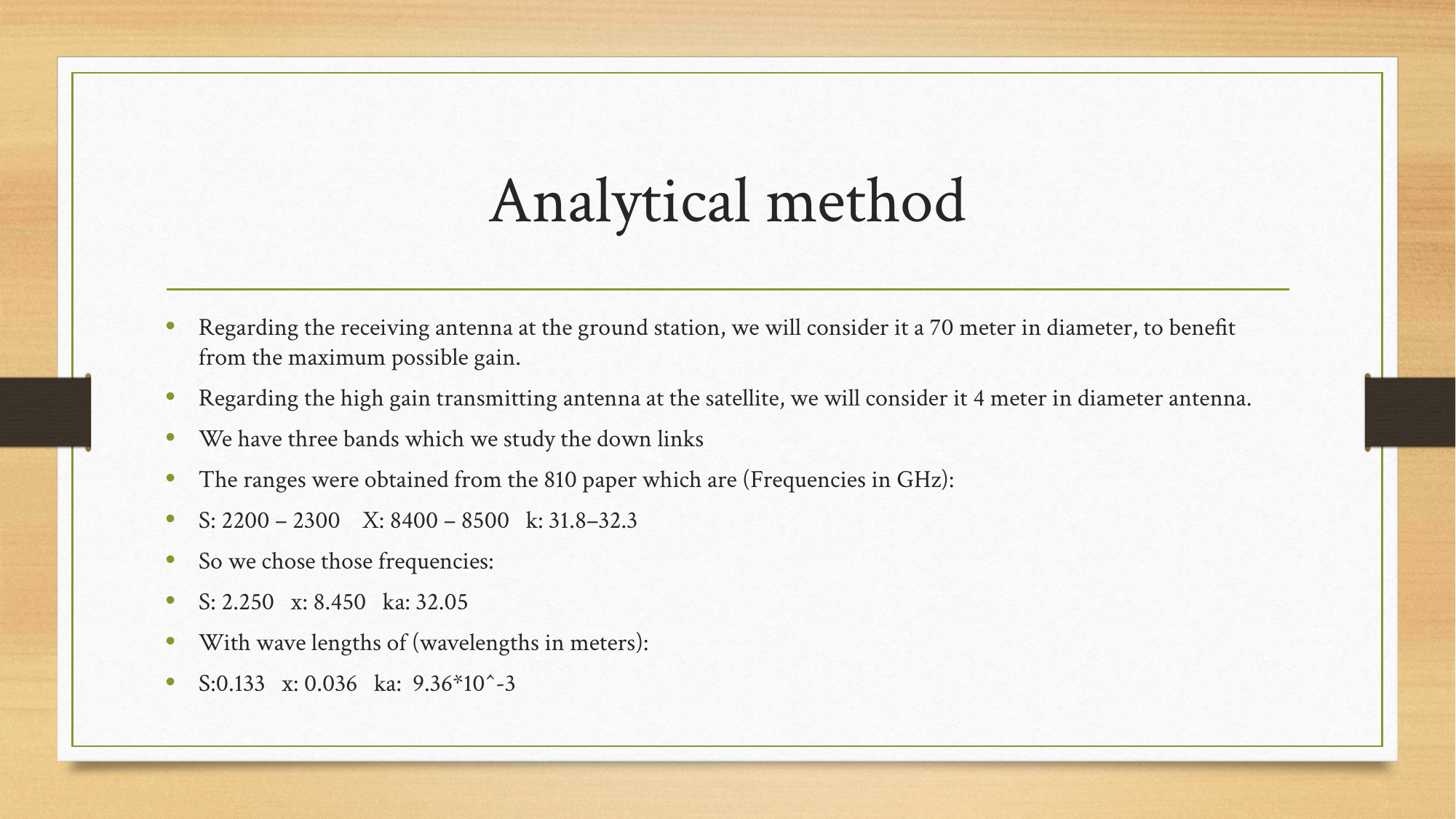

# Analytical method
Regarding the receiving antenna at the ground station, we will consider it a 70 meter in diameter, to benefit from the maximum possible gain.
Regarding the high gain transmitting antenna at the satellite, we will consider it 4 meter in diameter antenna.
We have three bands which we study the down links
The ranges were obtained from the 810 paper which are (Frequencies in GHz):
S: 2200 – 2300    X: 8400 – 8500   k: 31.8–32.3
So we chose those frequencies:
S: 2.250   x: 8.450   ka: 32.05
With wave lengths of (wavelengths in meters):
S:0.133   x: 0.036   ka:  9.36*10^-3